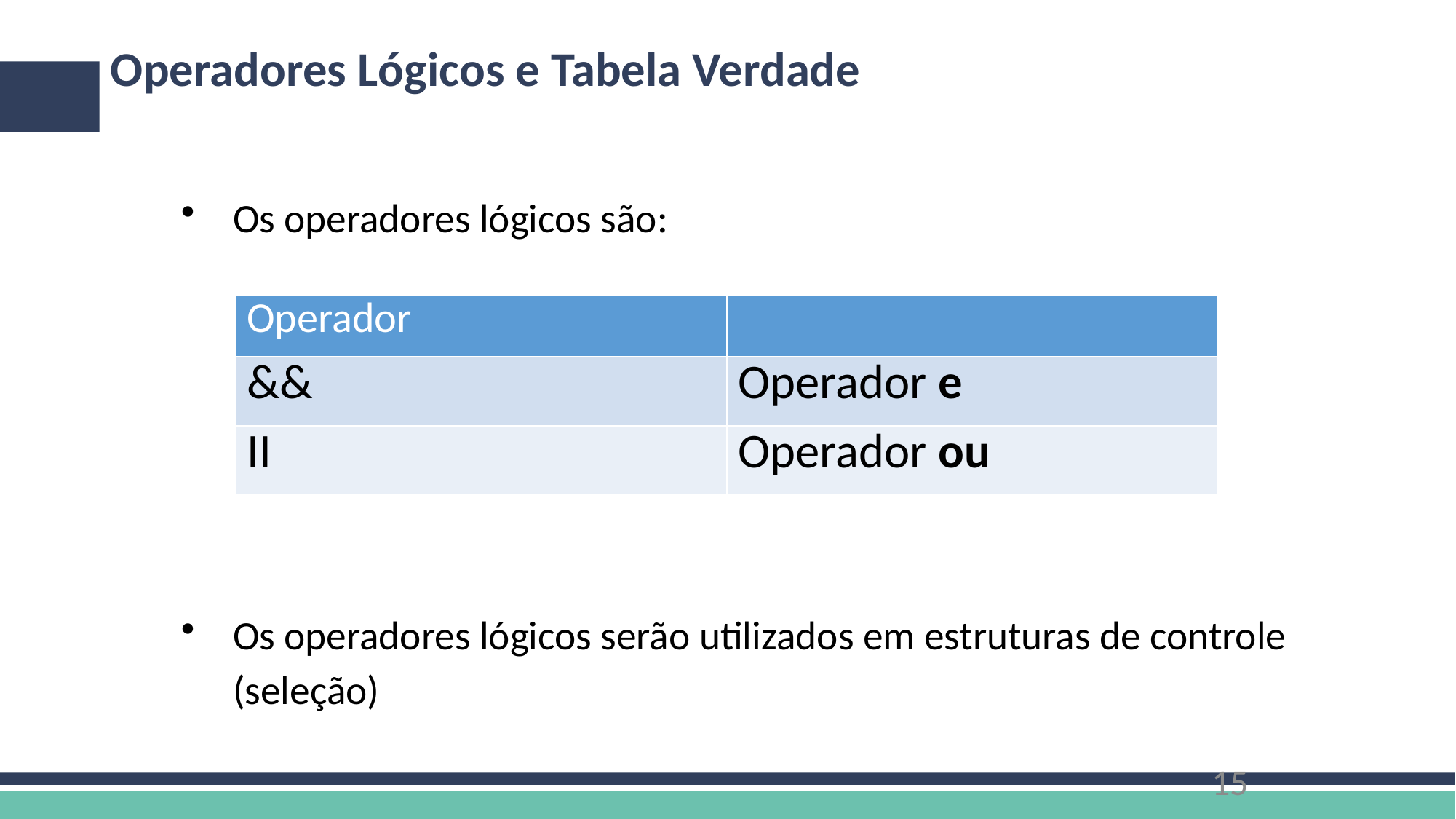

# Operadores Lógicos e Tabela Verdade
Os operadores lógicos são:

Os operadores lógicos serão utilizados em estruturas de controle (seleção)

| Operador |  |
| --- | --- |
| && | Operador e |
| II | Operador ou |
15